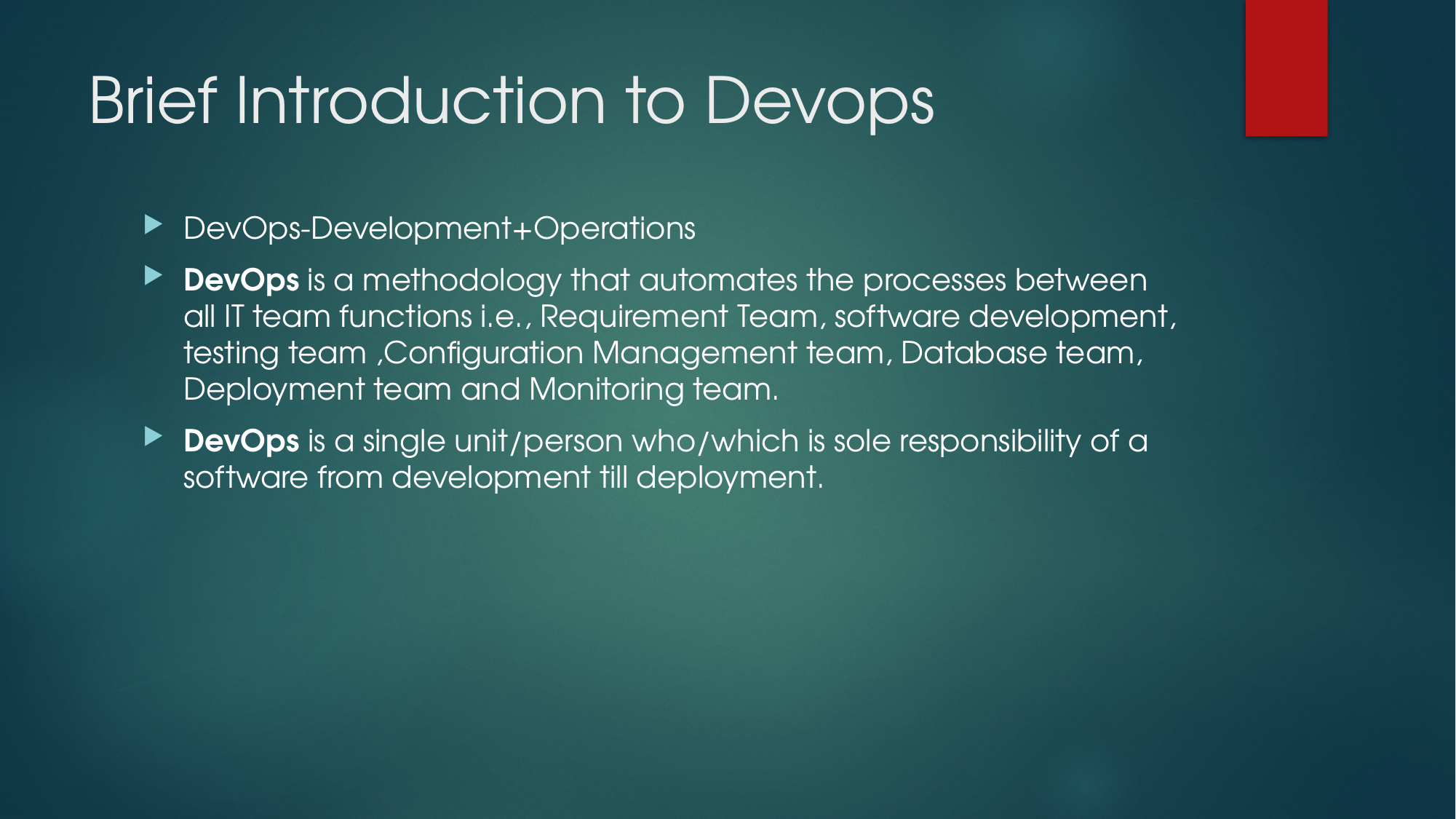

# Brief Introduction to Devops
DevOps-Development+Operations
DevOps is a methodology that automates the processes between all IT team functions i.e., Requirement Team, software development, testing team ,Configuration Management team, Database team, Deployment team and Monitoring team.
DevOps is a single unit/person who/which is sole responsibility of a software from development till deployment.